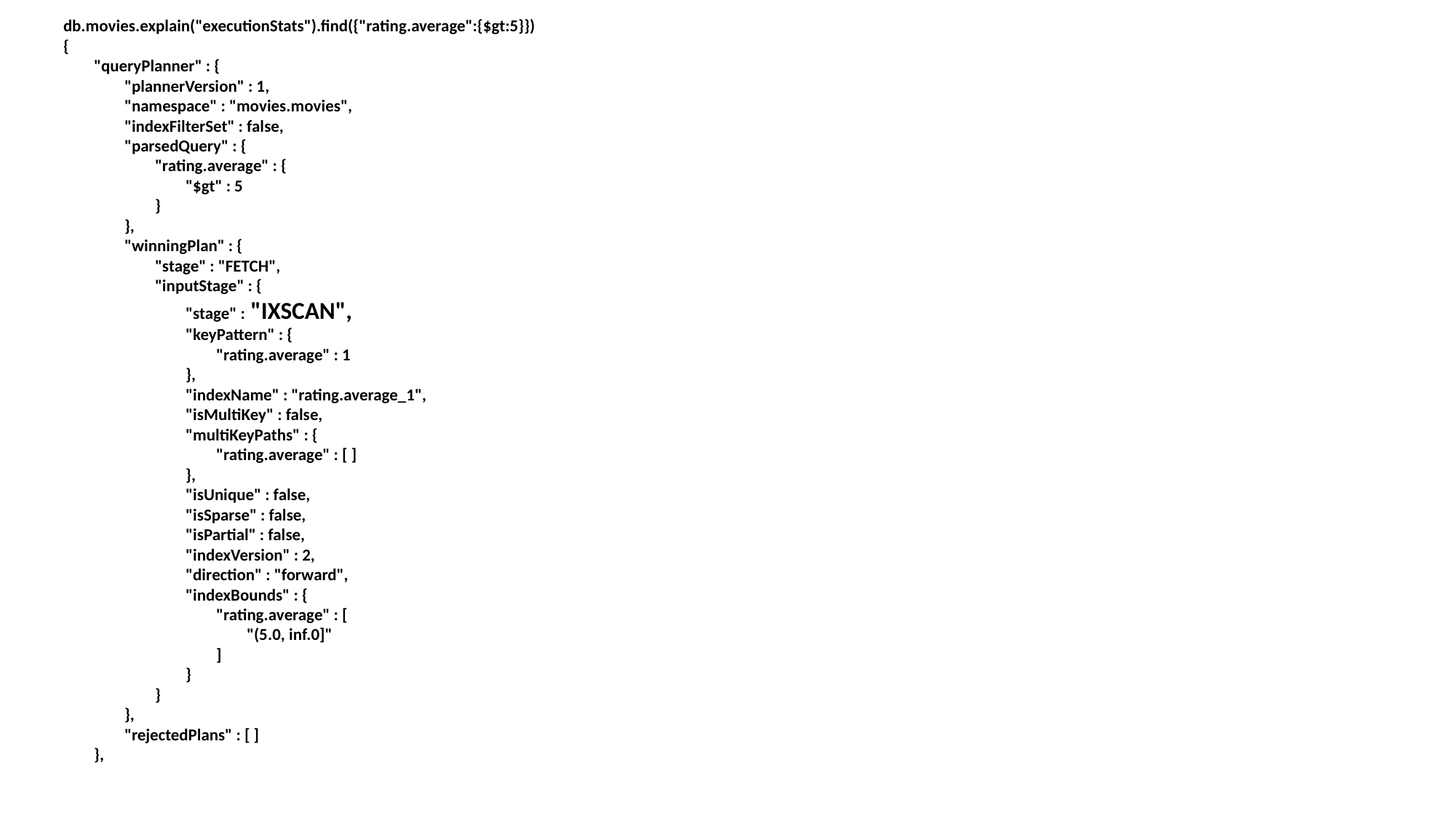

db.movies.explain("executionStats").find({"rating.average":{$gt:5}})
{
        "queryPlanner" : {
                "plannerVersion" : 1,
                "namespace" : "movies.movies",
                "indexFilterSet" : false,
                "parsedQuery" : {
                        "rating.average" : {
                                "$gt" : 5
                        }
                },
                "winningPlan" : {
                        "stage" : "FETCH",
                        "inputStage" : {
                                "stage" : "IXSCAN",
                                "keyPattern" : {
                                        "rating.average" : 1
                                },
                                "indexName" : "rating.average_1",
                                "isMultiKey" : false,
                                "multiKeyPaths" : {
                                        "rating.average" : [ ]
                                },
                                "isUnique" : false,
                                "isSparse" : false,
                                "isPartial" : false,
                                "indexVersion" : 2,
                                "direction" : "forward",
                                "indexBounds" : {
                                        "rating.average" : [
                                                "(5.0, inf.0]"
                                        ]
                                }
                        }
                },
                "rejectedPlans" : [ ]
        },